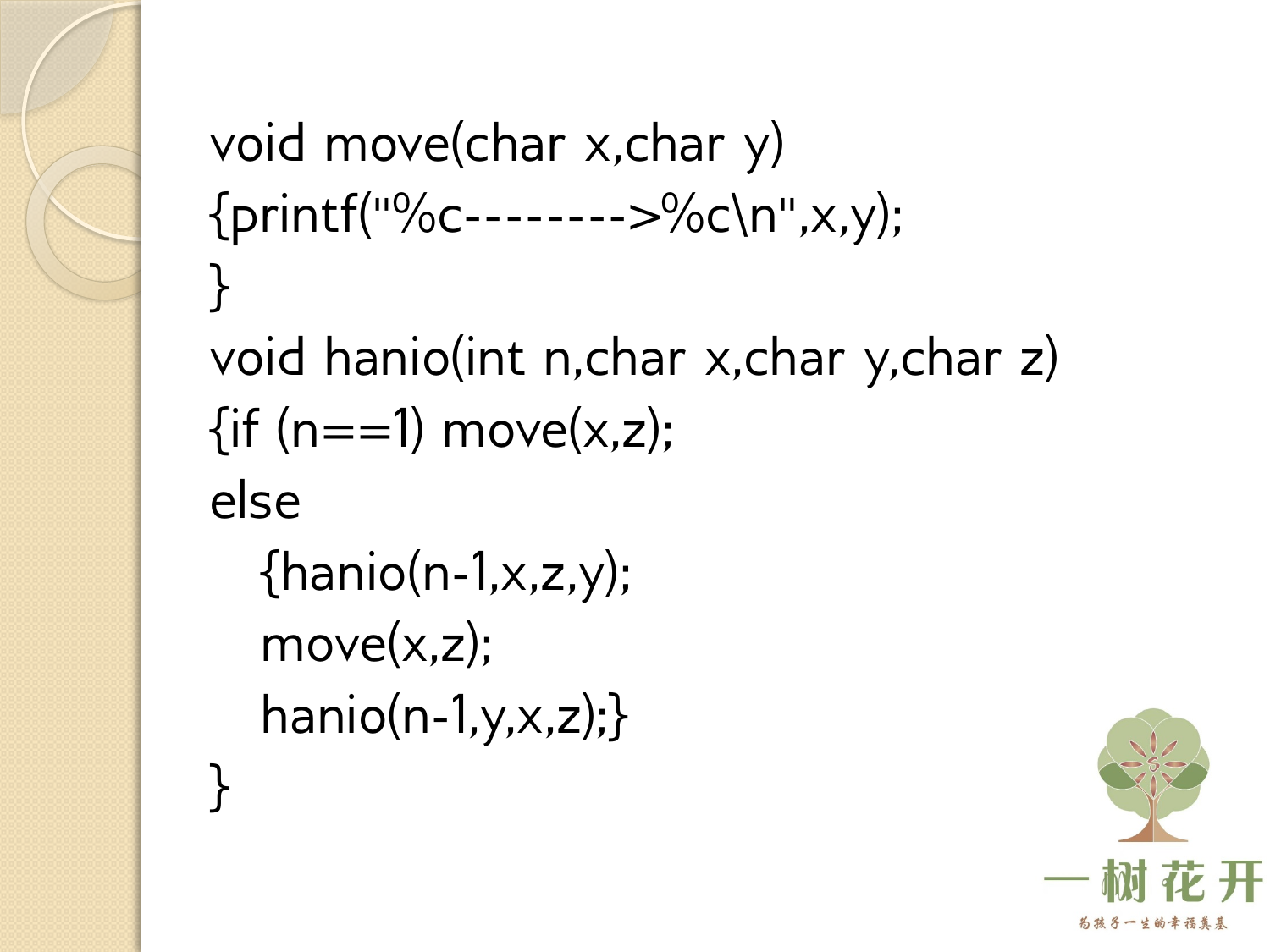

void move(char x,char y)
{printf("%c-------->%c\n",x,y);
}
void hanio(int n,char x,char y,char z)
{if (n==1) move(x,z);
else
   {hanio(n-1,x,z,y);
   move(x,z);
   hanio(n-1,y,x,z);}
}